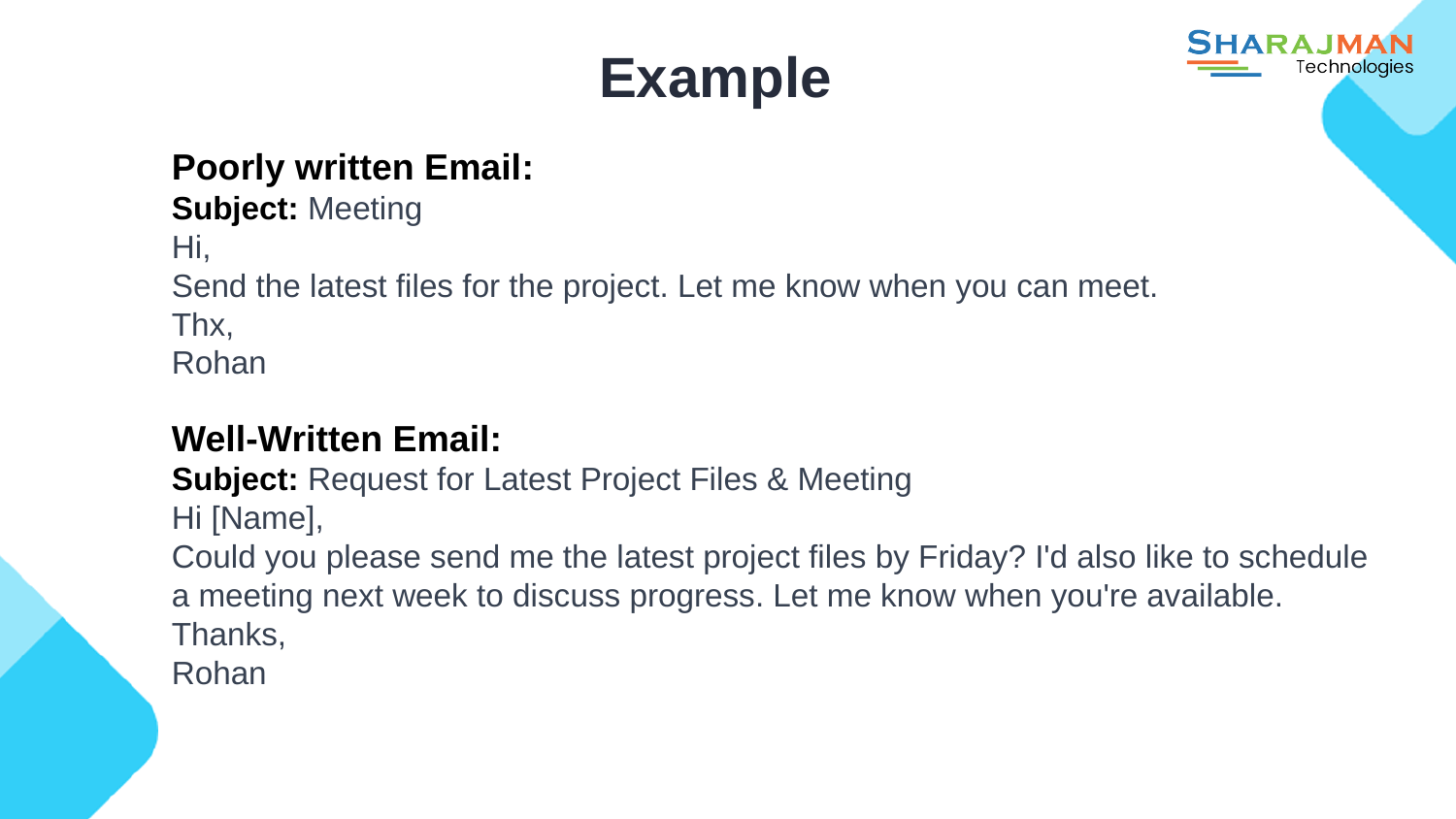

# Example
Poorly written Email:
Subject: Meeting
Hi,
Send the latest files for the project. Let me know when you can meet.
Thx,
Rohan

Well-Written Email:
Subject: Request for Latest Project Files & Meeting
Hi [Name],
Could you please send me the latest project files by Friday? I'd also like to schedule a meeting next week to discuss progress. Let me know when you're available.
Thanks,
Rohan